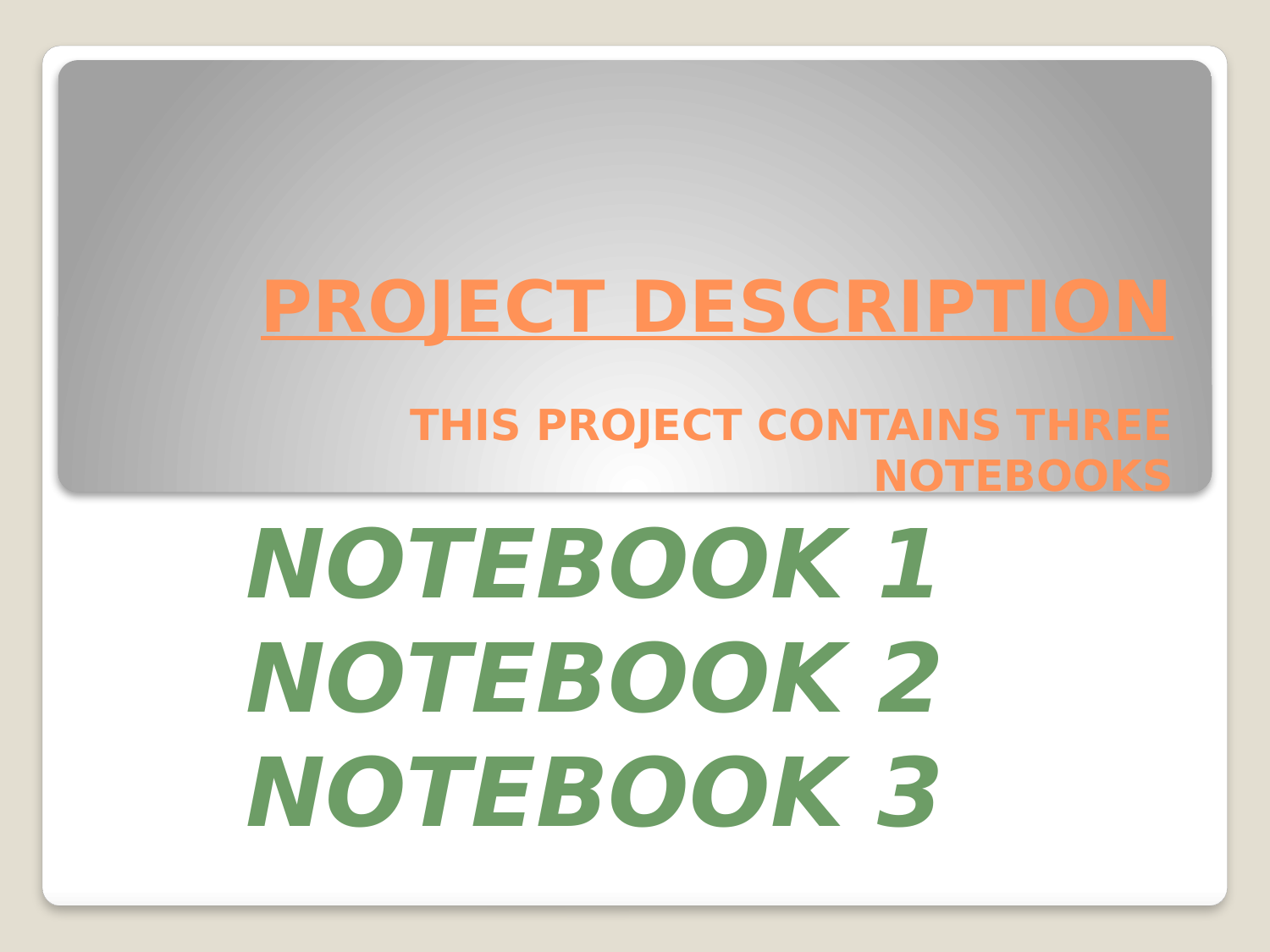

# PROJECT DESCRIPTION THIS PROJECT CONTAINS THREE NOTEBOOKS

NOTEBOOK 1
NOTEBOOK 2
NOTEBOOK 3